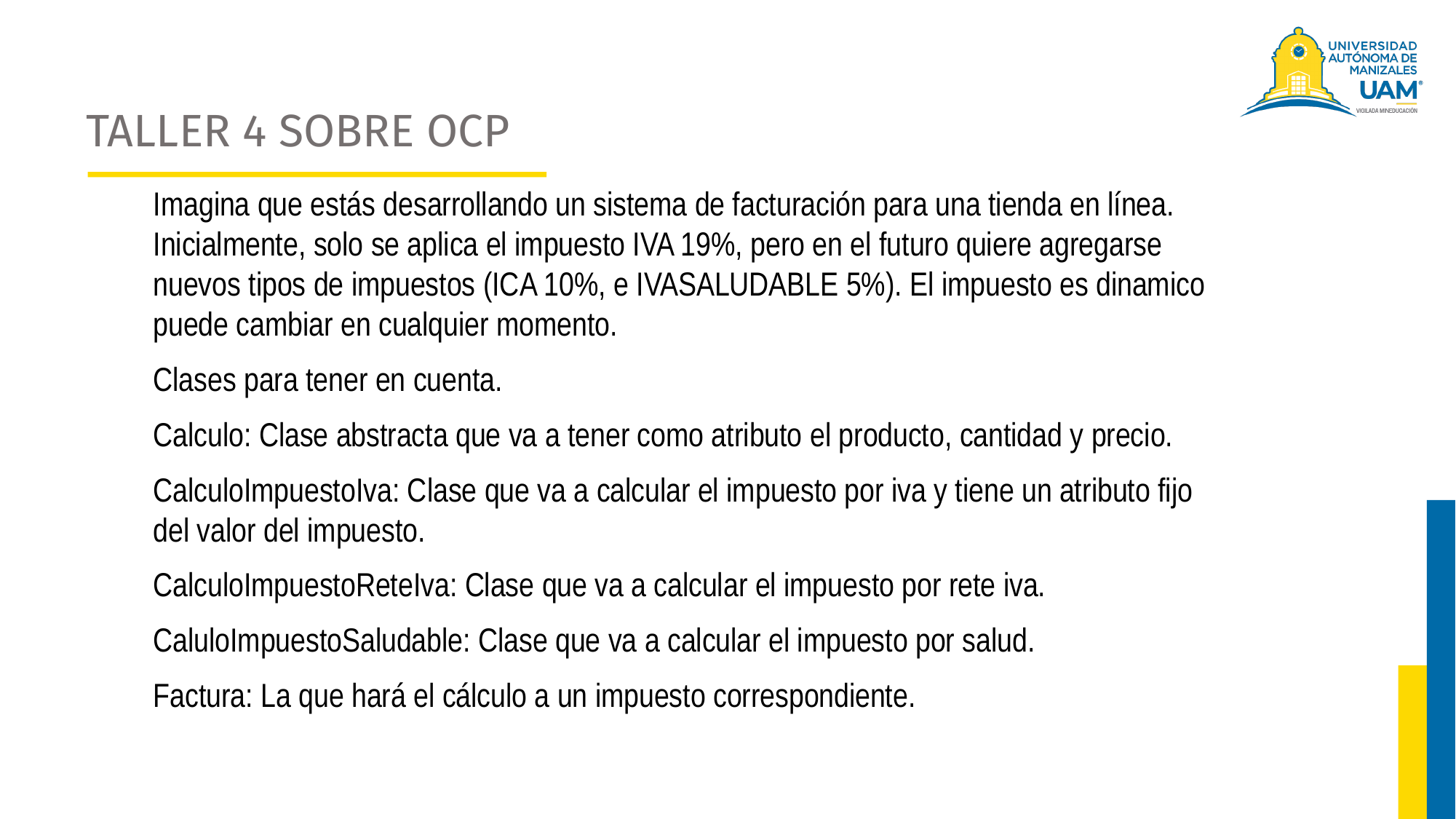

# TALLER 4 SOBRE OCP

Imagina que estás desarrollando un sistema de facturación para una tienda en línea. Inicialmente, solo se aplica el impuesto IVA 19%, pero en el futuro quiere agregarse nuevos tipos de impuestos (ICA 10%, e IVASALUDABLE 5%). El impuesto es dinamico puede cambiar en cualquier momento.
Clases para tener en cuenta.
Calculo: Clase abstracta que va a tener como atributo el producto, cantidad y precio.
CalculoImpuestoIva: Clase que va a calcular el impuesto por iva y tiene un atributo fijo del valor del impuesto.
CalculoImpuestoReteIva: Clase que va a calcular el impuesto por rete iva.
CaluloImpuestoSaludable: Clase que va a calcular el impuesto por salud.
Factura: La que hará el cálculo a un impuesto correspondiente.